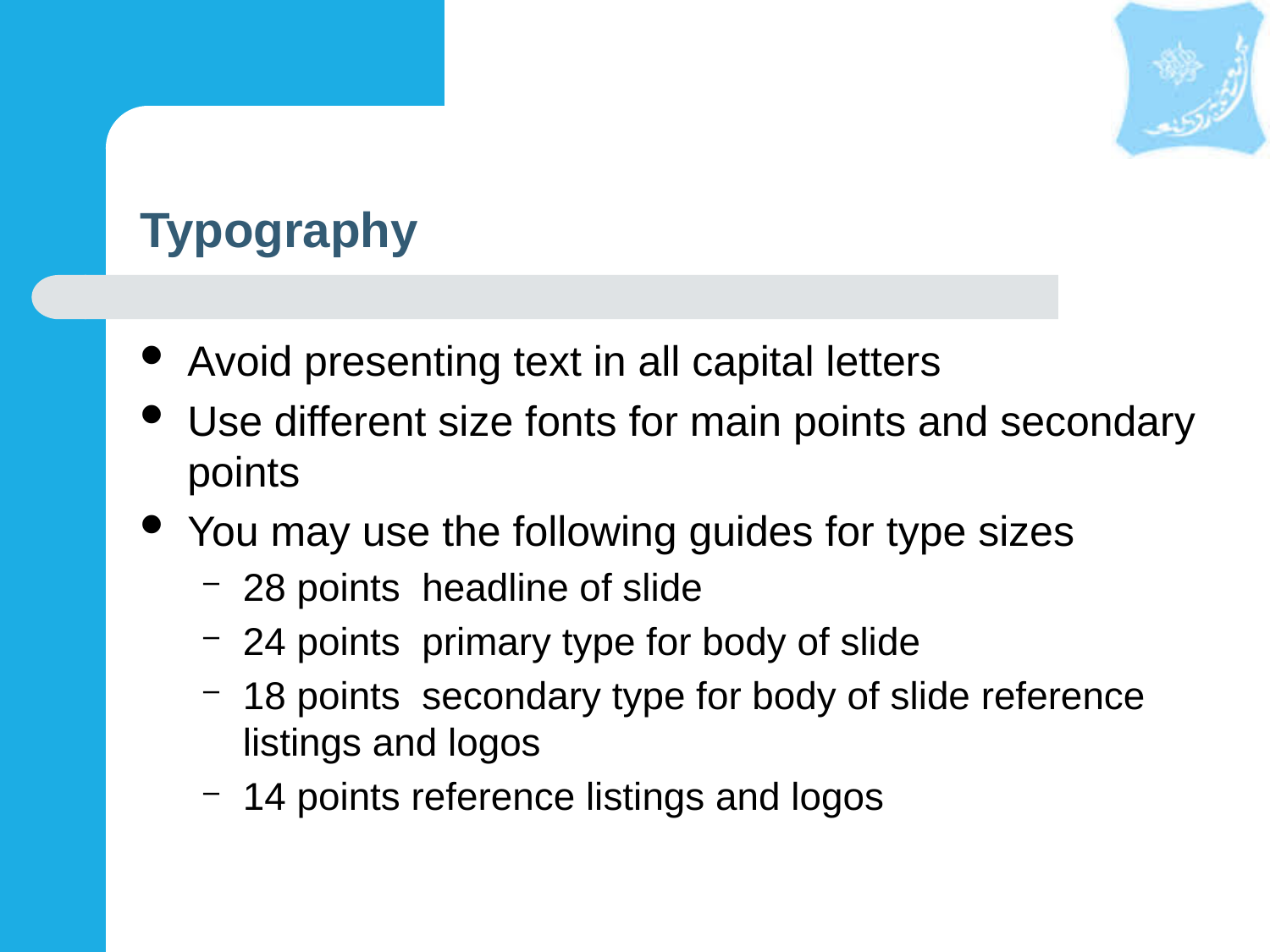

# Typography
Avoid presenting text in all capital letters
Use different size fonts for main points and secondary points
You may use the following guides for type sizes
28 points  headline of slide
24 points  primary type for body of slide
18 points  secondary type for body of slide reference listings and logos
14 points reference listings and logos